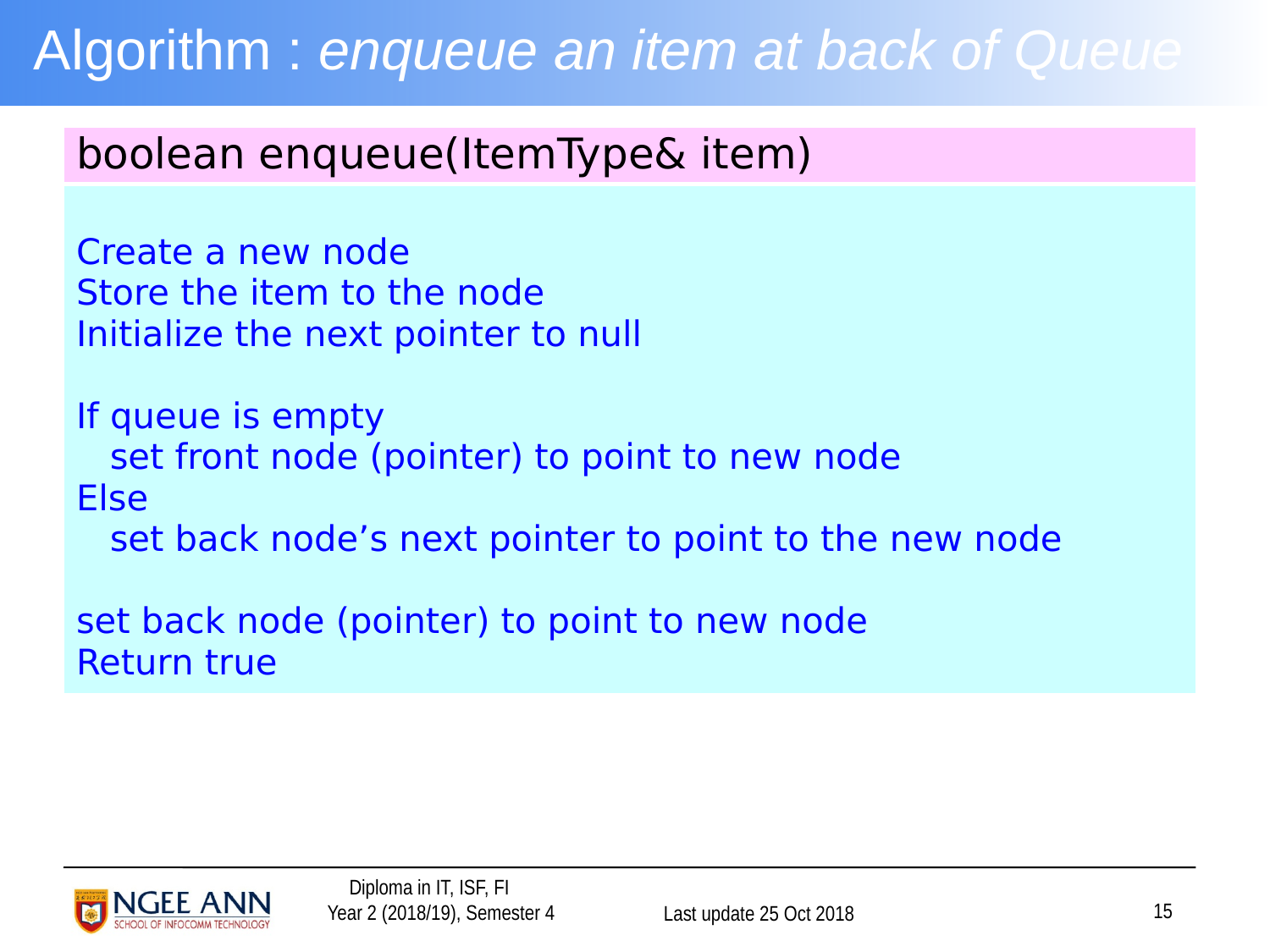

# Algorithm : enqueue an item at back of Queue
| boolean enqueue(ItemType& item) |
| --- |
| Create a new node Store the item to the node Initialize the next pointer to null If queue is empty set front node (pointer) to point to new node Else set back node’s next pointer to point to the new node set back node (pointer) to point to new node Return true |